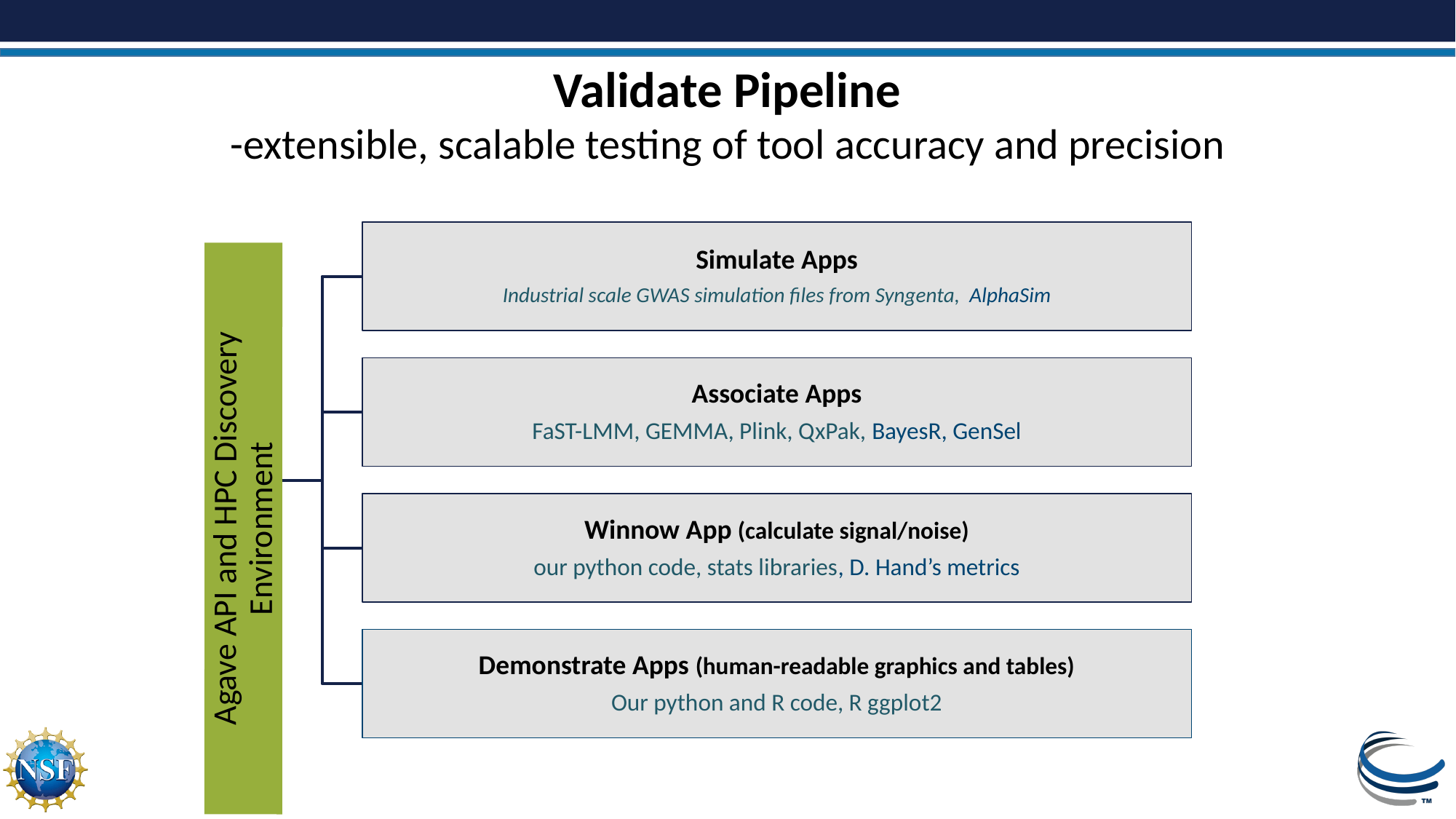

Validate Pipeline
-extensible, scalable testing of tool accuracy and precision

Simulate Apps
Industrial scale GWAS simulation files from Syngenta,  AlphaSim

Associate Apps
FaST-LMM, GEMMA, Plink, QxPak, BayesR, GenSel

Agave API and HPC Discovery Environment

Winnow App (calculate signal/noise)
our python code, stats libraries, D. Hand’s metrics

Demonstrate Apps (human-readable graphics and tables)
Our python and R code, R ggplot2